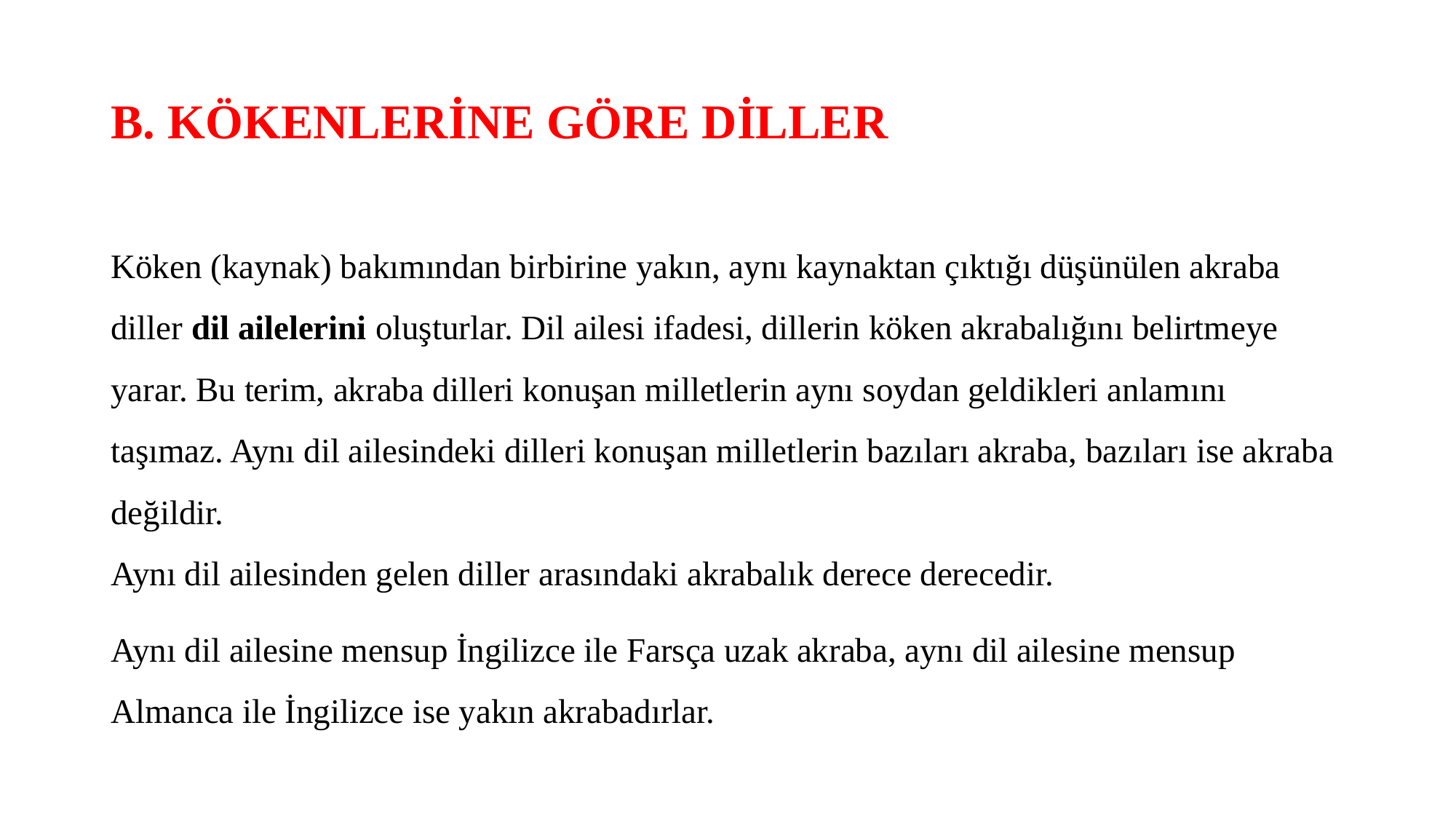

# B. KÖKENLERİNE GÖRE DİLLER
Köken (kaynak) bakımından birbirine yakın, aynı kaynaktan çıktığı düşünülen akraba diller dil ailelerini oluşturlar. Dil ailesi ifadesi, dillerin köken akrabalığını belirtmeye yarar. Bu terim, akraba dilleri konuşan milletlerin aynı soydan geldikleri anlamını taşımaz. Aynı dil ailesindeki dilleri konuşan milletlerin bazıları akraba, bazıları ise akraba değildir.
Aynı dil ailesinden gelen diller arasındaki akrabalık derece derecedir.
Aynı dil ailesine mensup İngilizce ile Farsça uzak akraba, aynı dil ailesine mensup Almanca ile İngilizce ise yakın akrabadırlar.